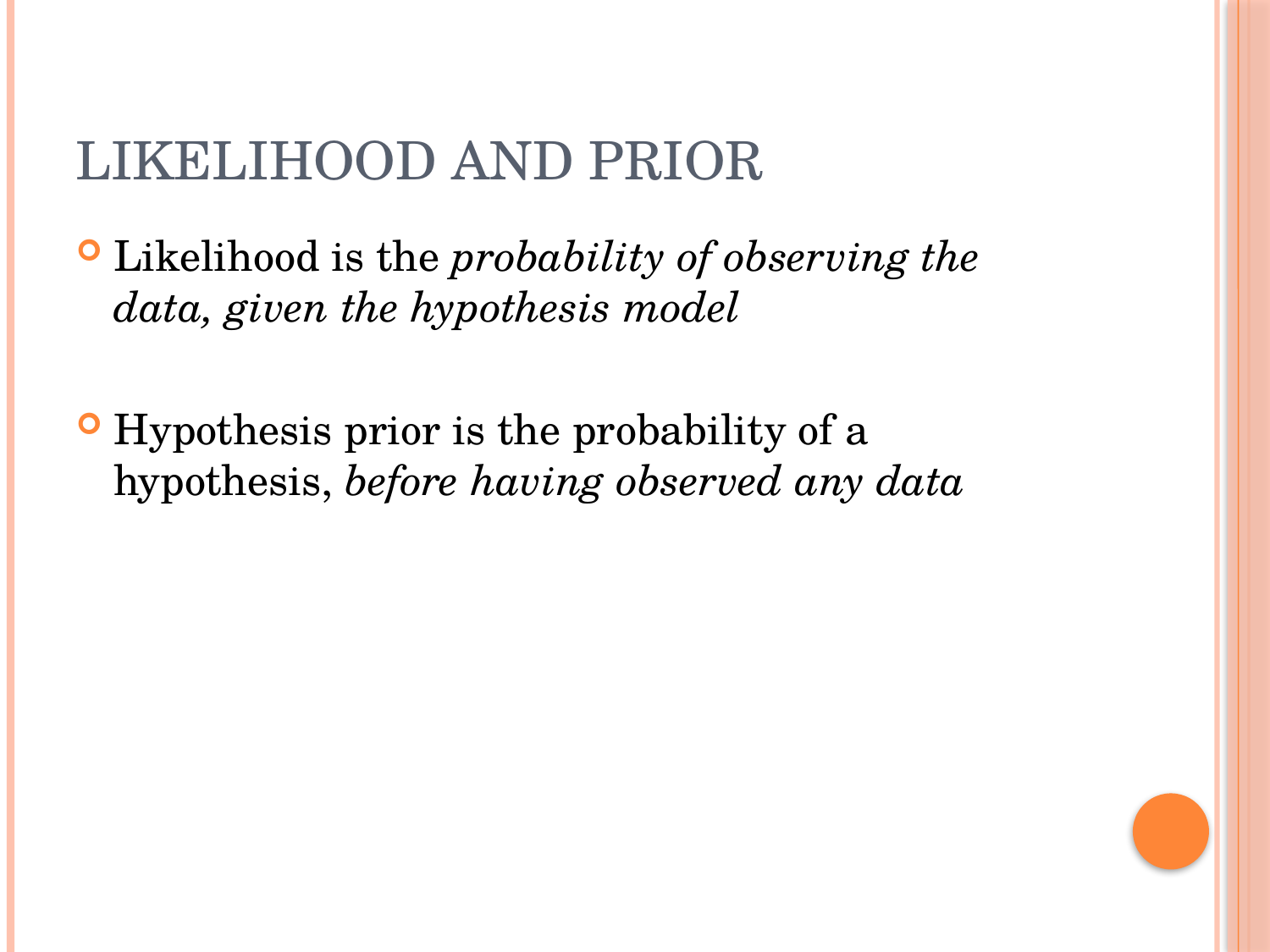

# Likelihood and prior
Likelihood is the probability of observing the data, given the hypothesis model

Hypothesis prior is the probability of a hypothesis, before having observed any data